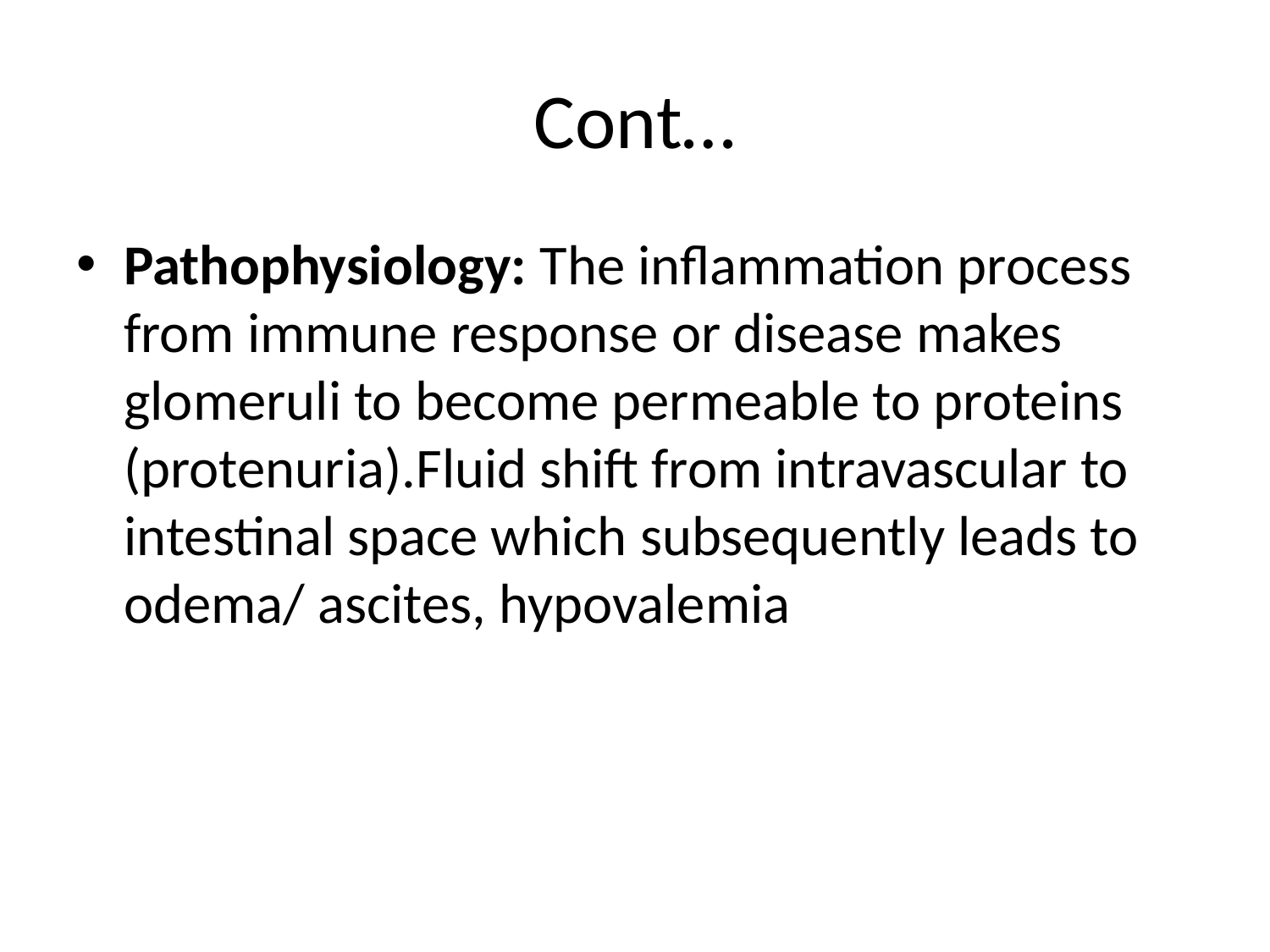

# Cont…
Pathophysiology: The inflammation process from immune response or disease makes glomeruli to become permeable to proteins (protenuria).Fluid shift from intravascular to intestinal space which subsequently leads to odema/ ascites, hypovalemia